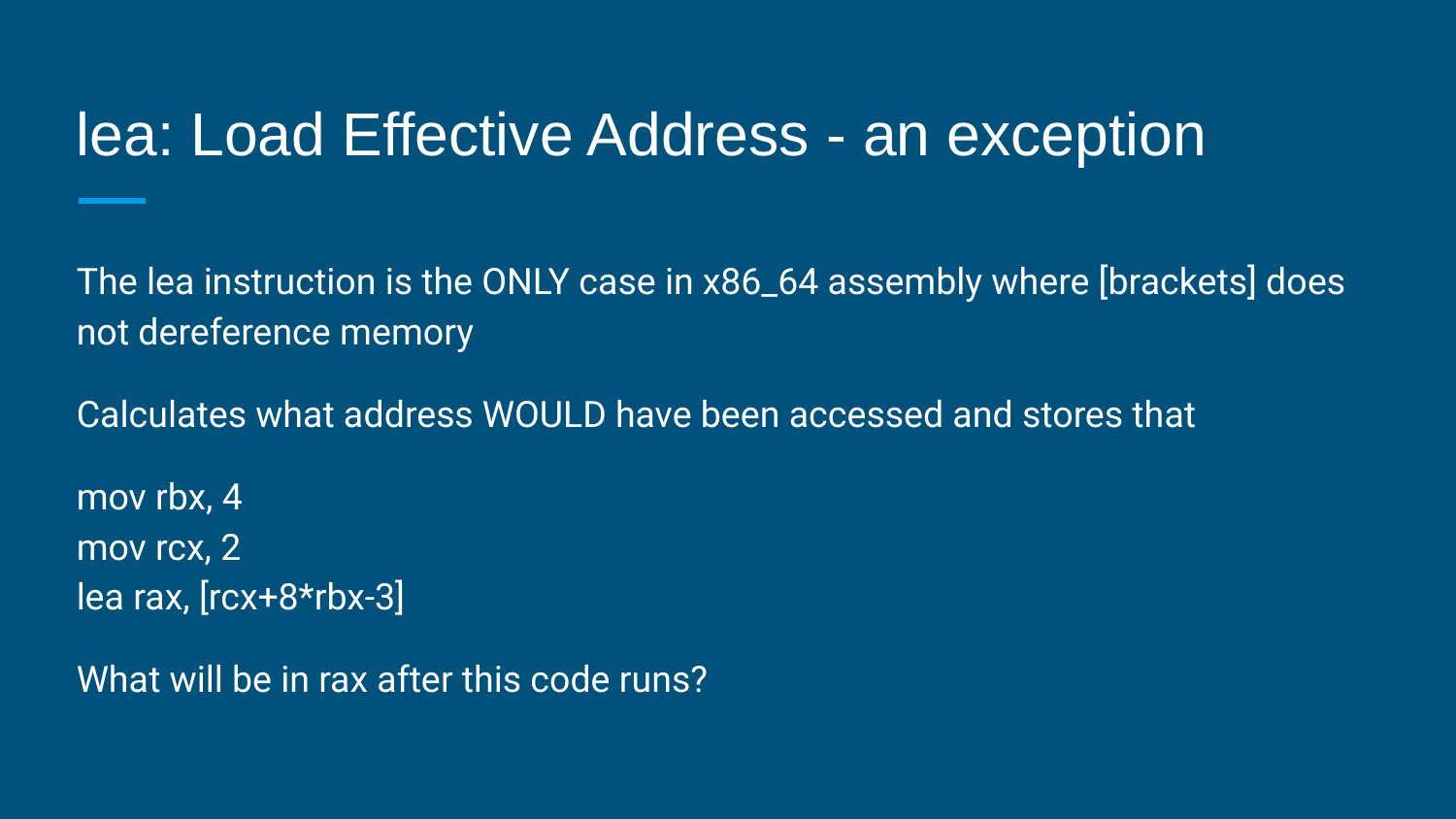

# lea: Load Effective Address - an exception
The lea instruction is the ONLY case in x86_64 assembly where [brackets] does not dereference memory
Calculates what address WOULD have been accessed and stores that
mov rbx, 4
mov rcx, 2
lea rax, [rcx+8*rbx-3]
What will be in rax after this code runs?